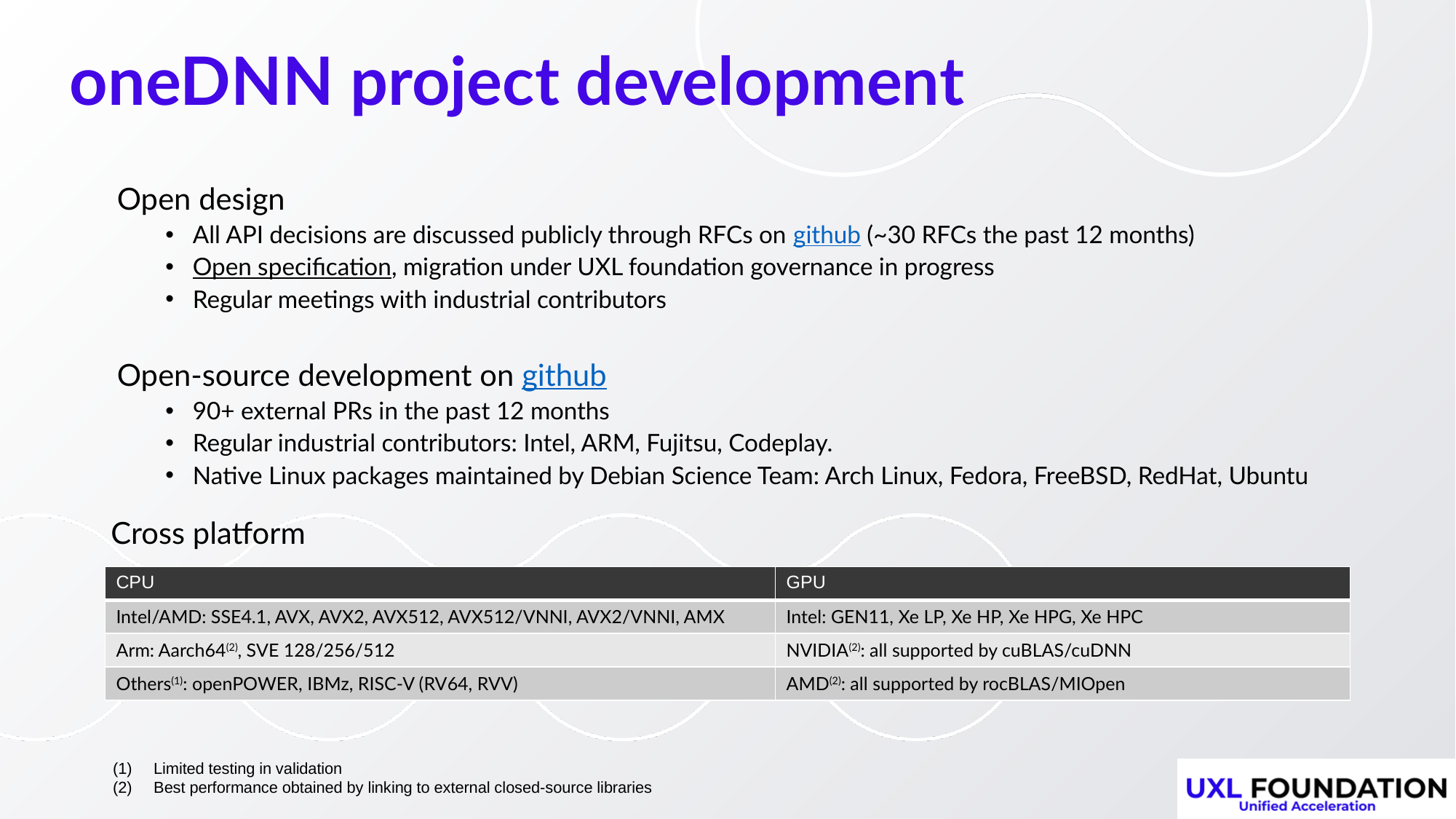

# oneDNN project development
Open design
All API decisions are discussed publicly through RFCs on github (~30 RFCs the past 12 months)
Open specification, migration under UXL foundation governance in progress
Regular meetings with industrial contributors

Open-source development on github
90+ external PRs in the past 12 months
Regular industrial contributors: Intel, ARM, Fujitsu, Codeplay.
Native Linux packages maintained by Debian Science Team: Arch Linux, Fedora, FreeBSD, RedHat, Ubuntu

Cross platform
| CPU | GPU |
| --- | --- |
| Intel/AMD: SSE4.1, AVX, AVX2, AVX512, AVX512/VNNI, AVX2/VNNI, AMX | Intel: GEN11, Xe LP, Xe HP, Xe HPG, Xe HPC |
| Arm: Aarch64(2), SVE 128/256/512 | NVIDIA(2): all supported by cuBLAS/cuDNN |
| Others(1): openPOWER, IBMz, RISC-V (RV64, RVV) | AMD(2): all supported by rocBLAS/MIOpen |
Limited testing in validation
Best performance obtained by linking to external closed-source libraries